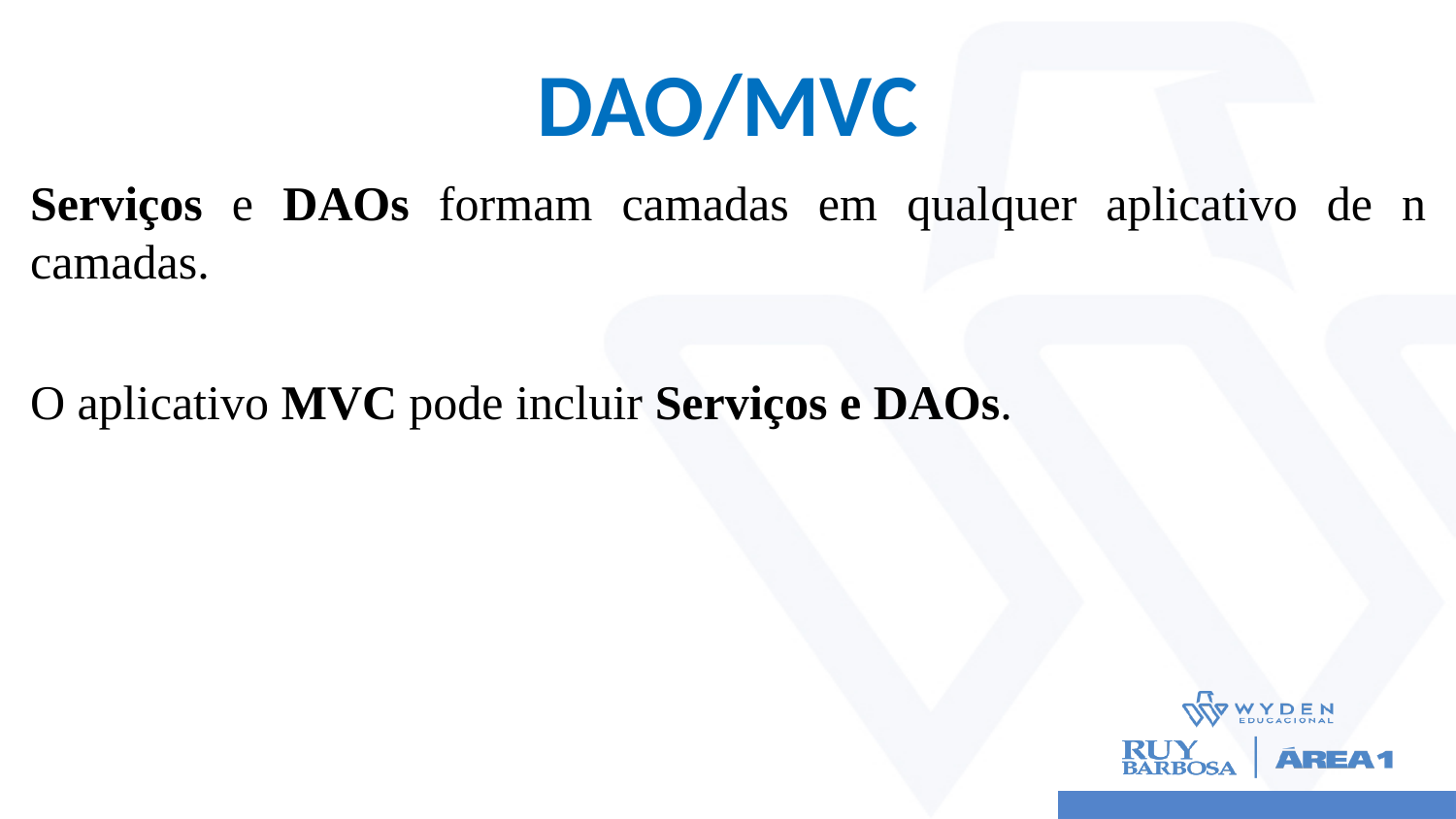

# DAO/MVC
Serviços e DAOs formam camadas em qualquer aplicativo de n camadas.

O aplicativo MVC pode incluir Serviços e DAOs.